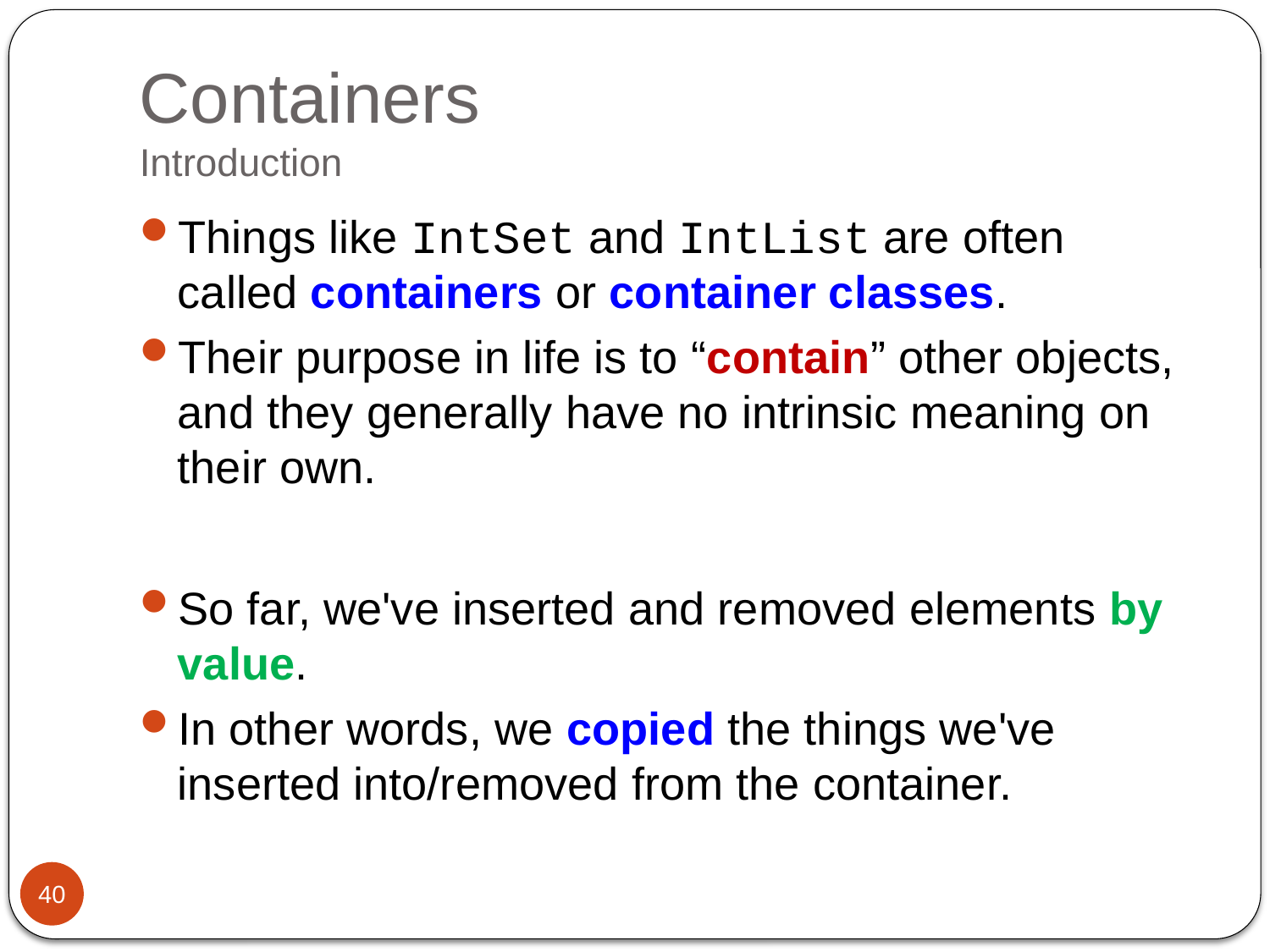

# Containers Introduction
Things like IntSet and IntList are often called containers or container classes.
Their purpose in life is to “contain” other objects, and they generally have no intrinsic meaning on their own.

So far, we've inserted and removed elements by value.
In other words, we copied the things we've inserted into/removed from the container.
40